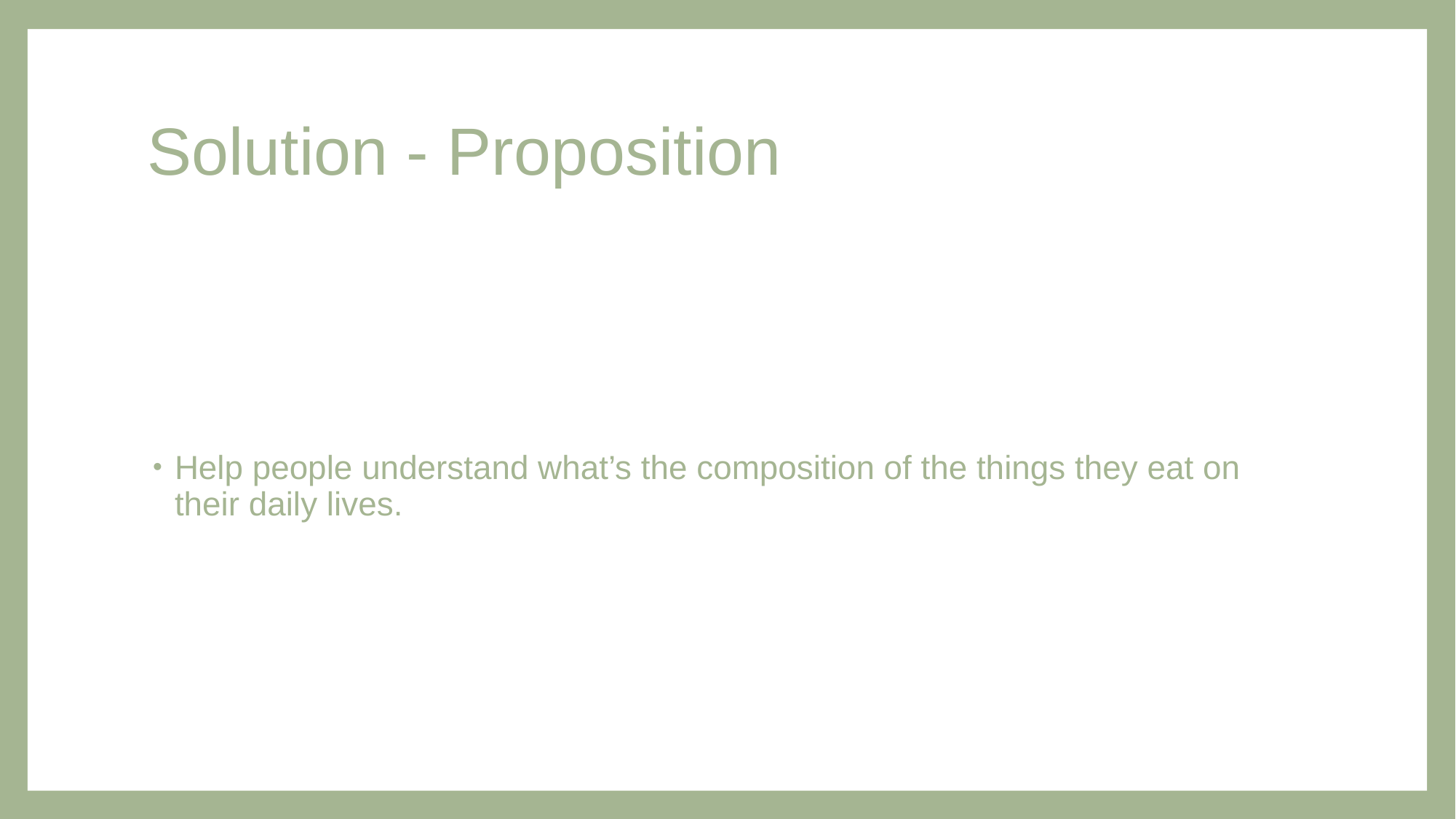

# Solution - Proposition
Help people understand what’s the composition of the things they eat on their daily lives.